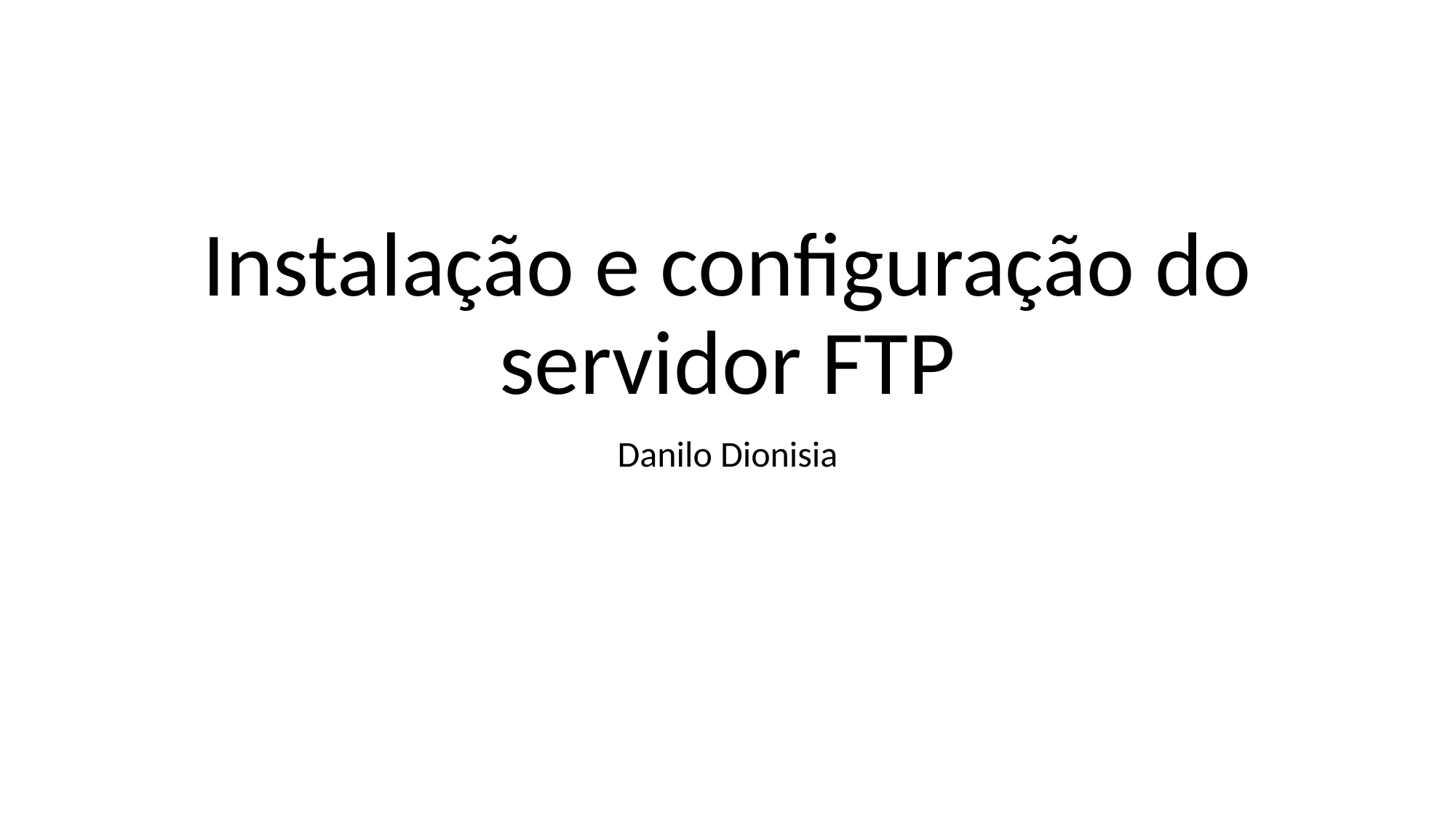

# Instalação e configuração do servidor FTP
Danilo Dionisia